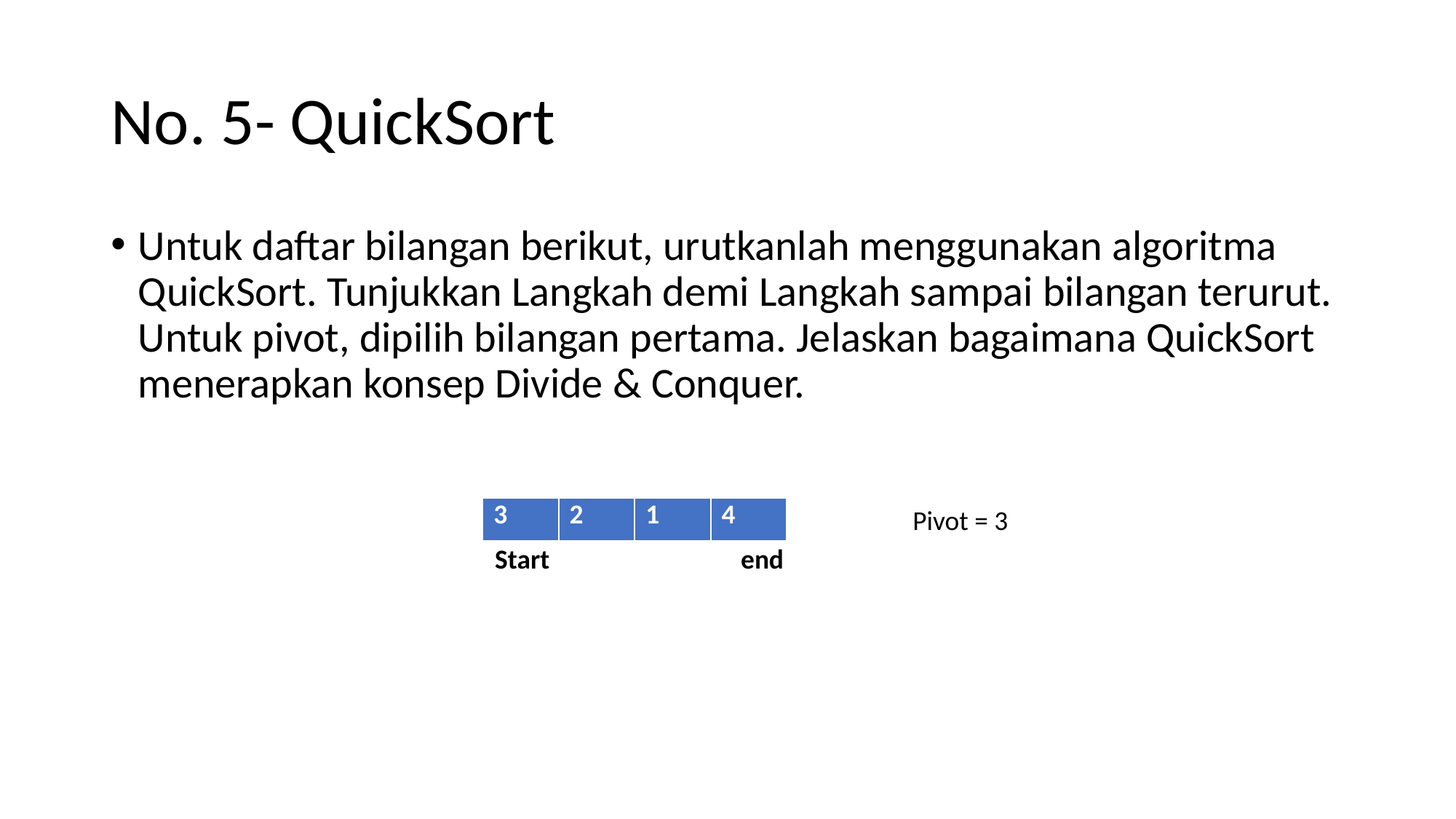

# No. 5- QuickSort
Untuk daftar bilangan berikut, urutkanlah menggunakan algoritma QuickSort. Tunjukkan Langkah demi Langkah sampai bilangan terurut. Untuk pivot, dipilih bilangan pertama. Jelaskan bagaimana QuickSort menerapkan konsep Divide & Conquer.

| 3 | 2 | 1 | 4 |
| --- | --- | --- | --- |
Pivot = 3
Start                               end